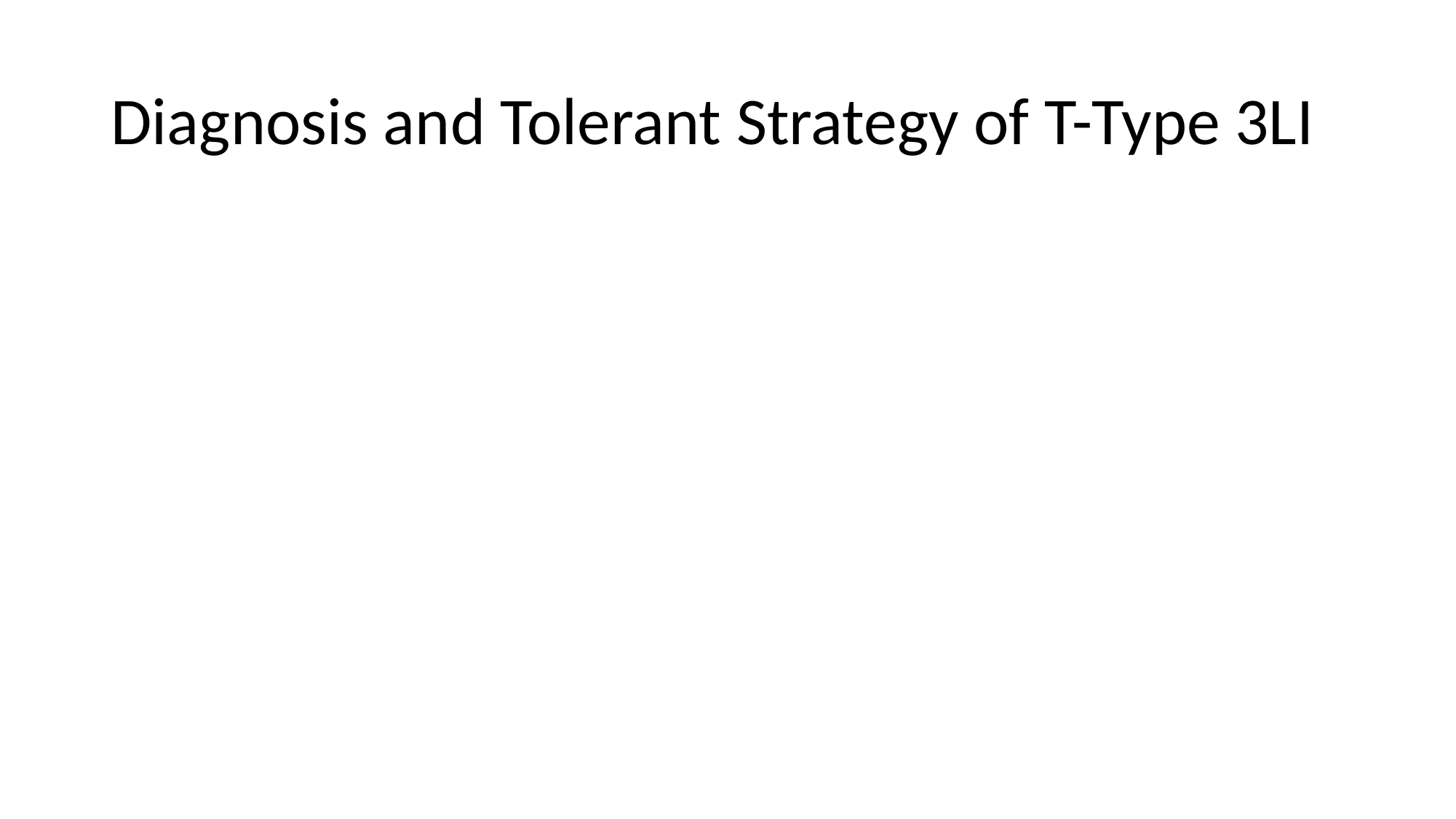

# Diagnosis and Tolerant Strategy of T-Type 3LI